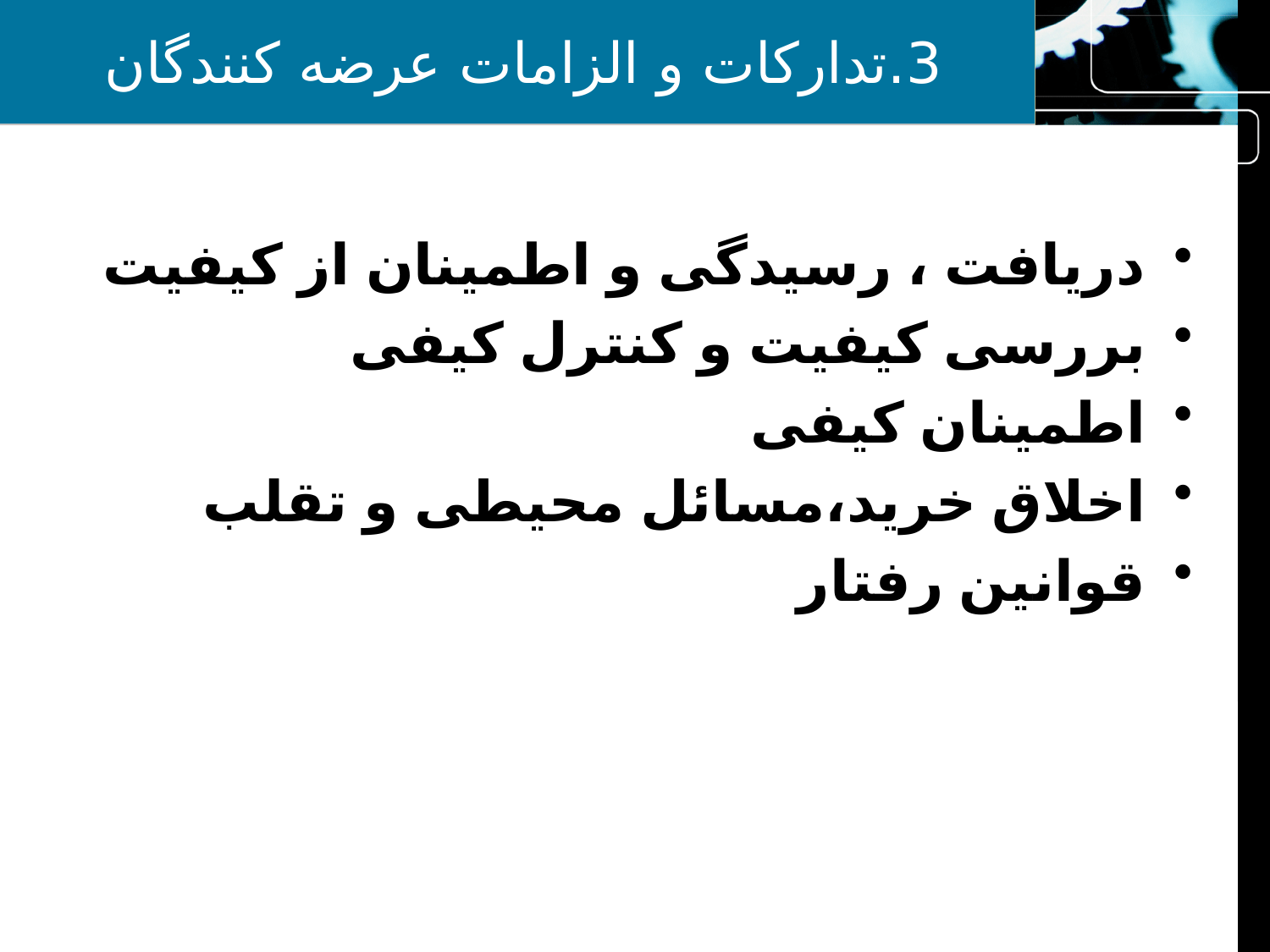

# 3.تدارکات و الزامات عرضه کنندگان
دریافت ، رسیدگی و اطمینان از کیفیت
بررسی کیفیت و کنترل کیفی
اطمینان کیفی
اخلاق خرید،مسائل محیطی و تقلب
قوانین رفتار